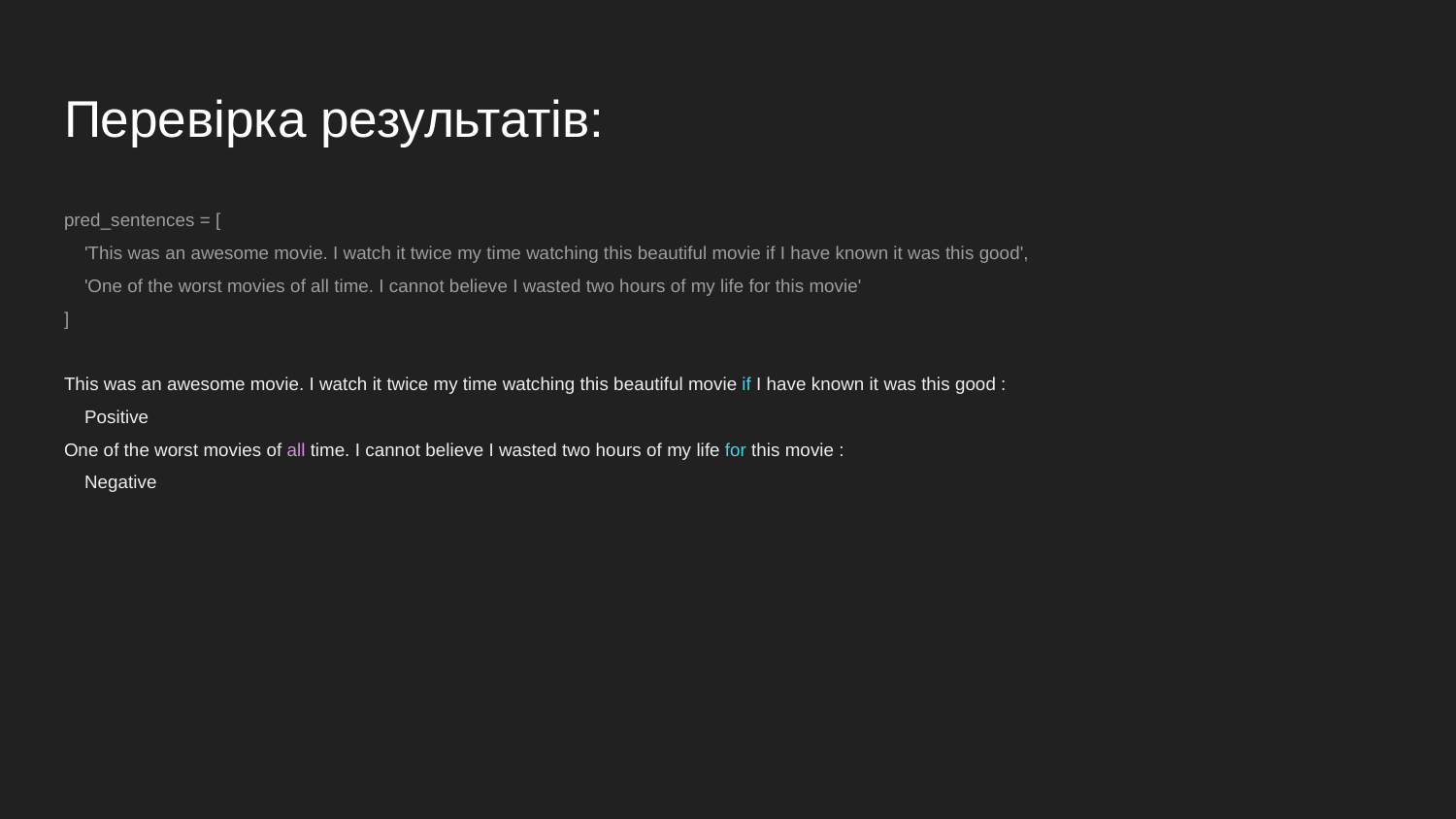

# Перевірка результатів:
pred_sentences = [
    'This was an awesome movie. I watch it twice my time watching this beautiful movie if I have known it was this good',
    'One of the worst movies of all time. I cannot believe I wasted two hours of my life for this movie'
]

This was an awesome movie. I watch it twice my time watching this beautiful movie if I have known it was this good :
    Positive
One of the worst movies of all time. I cannot believe I wasted two hours of my life for this movie :
    Negative